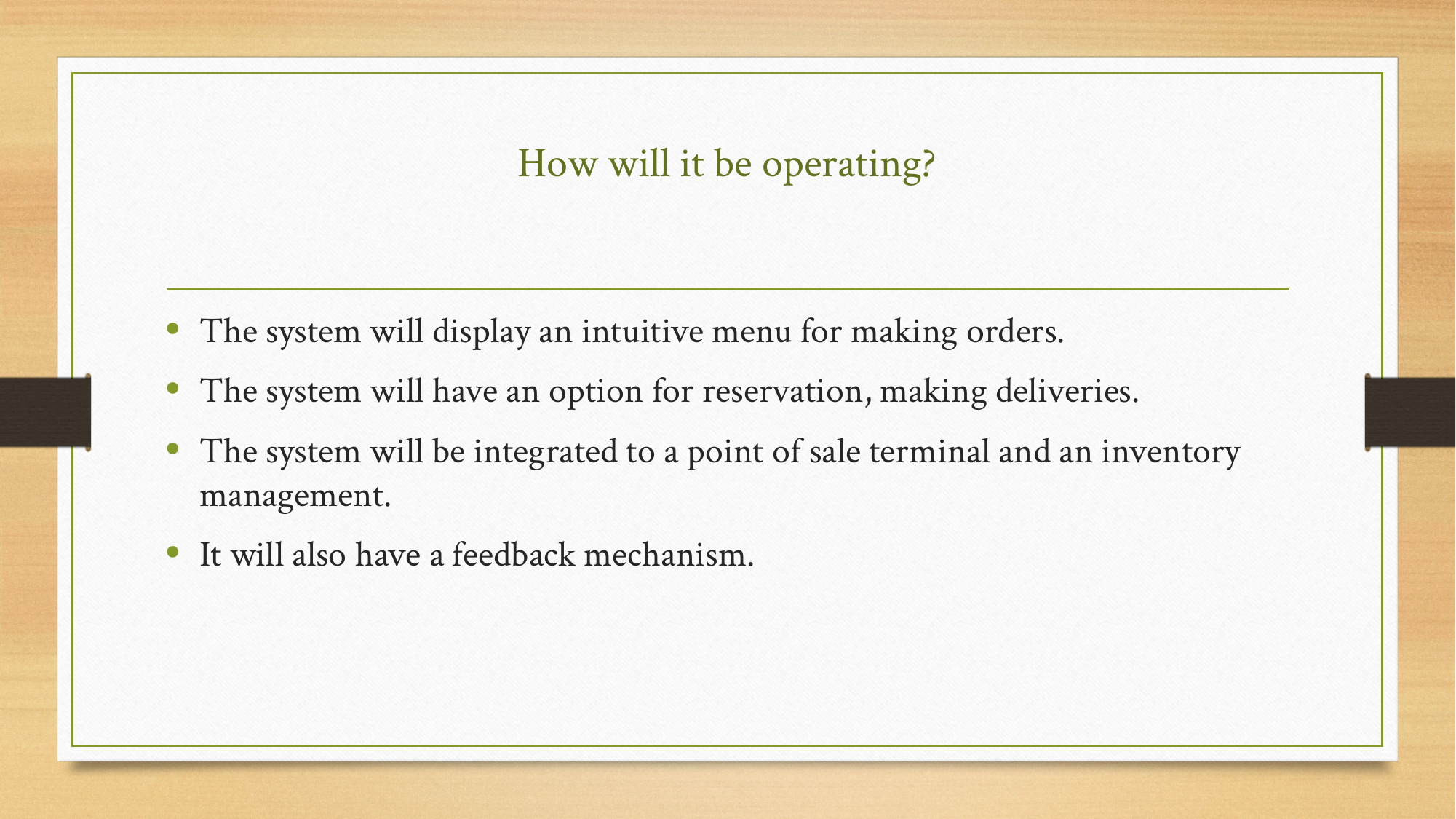

# How will it be operating?
The system will display an intuitive menu for making orders.
The system will have an option for reservation, making deliveries.
The system will be integrated to a point of sale terminal and an inventory management.
It will also have a feedback mechanism.